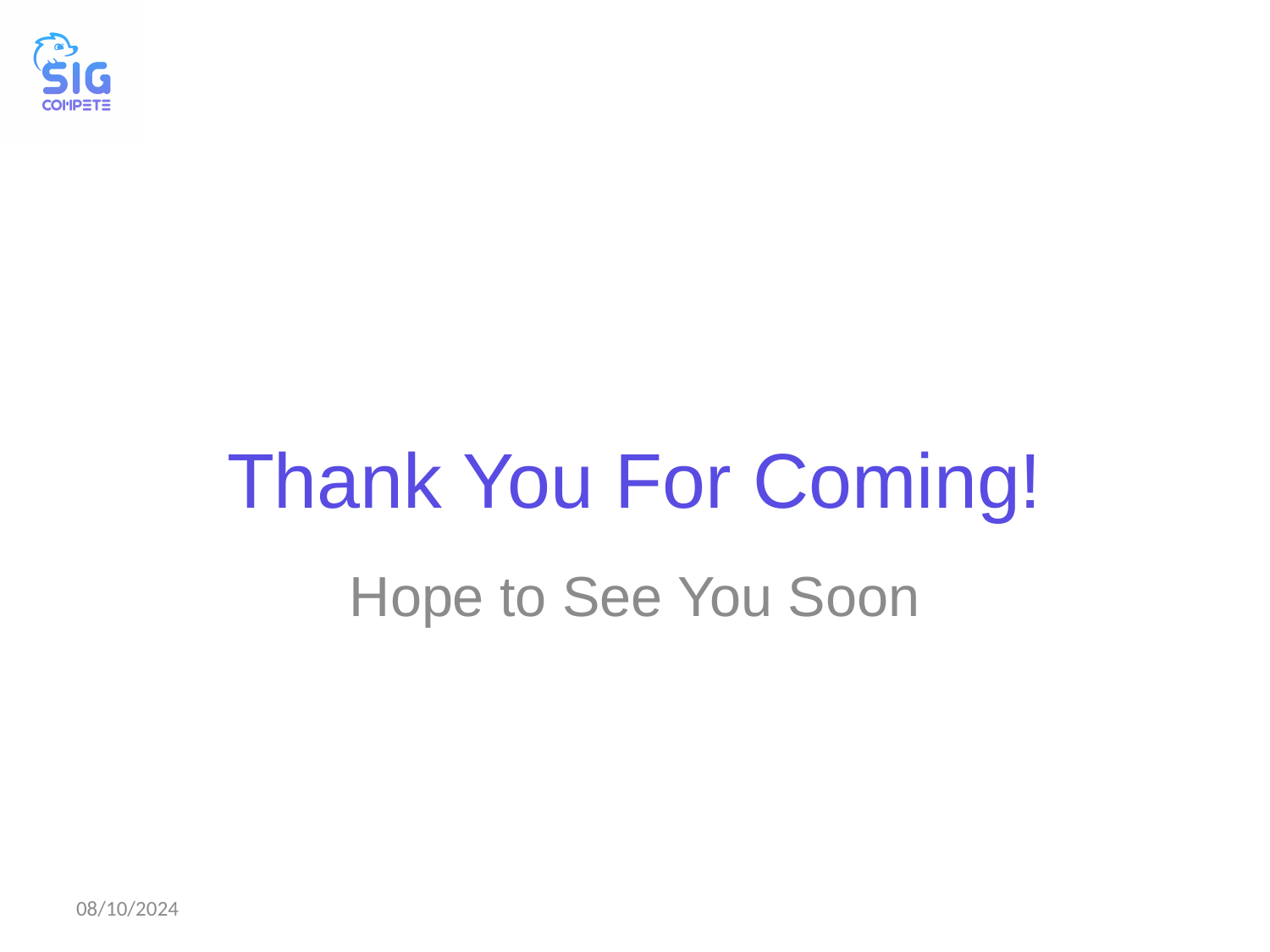

# Thank You For Coming!
Hope to See You Soon
08/10/2024